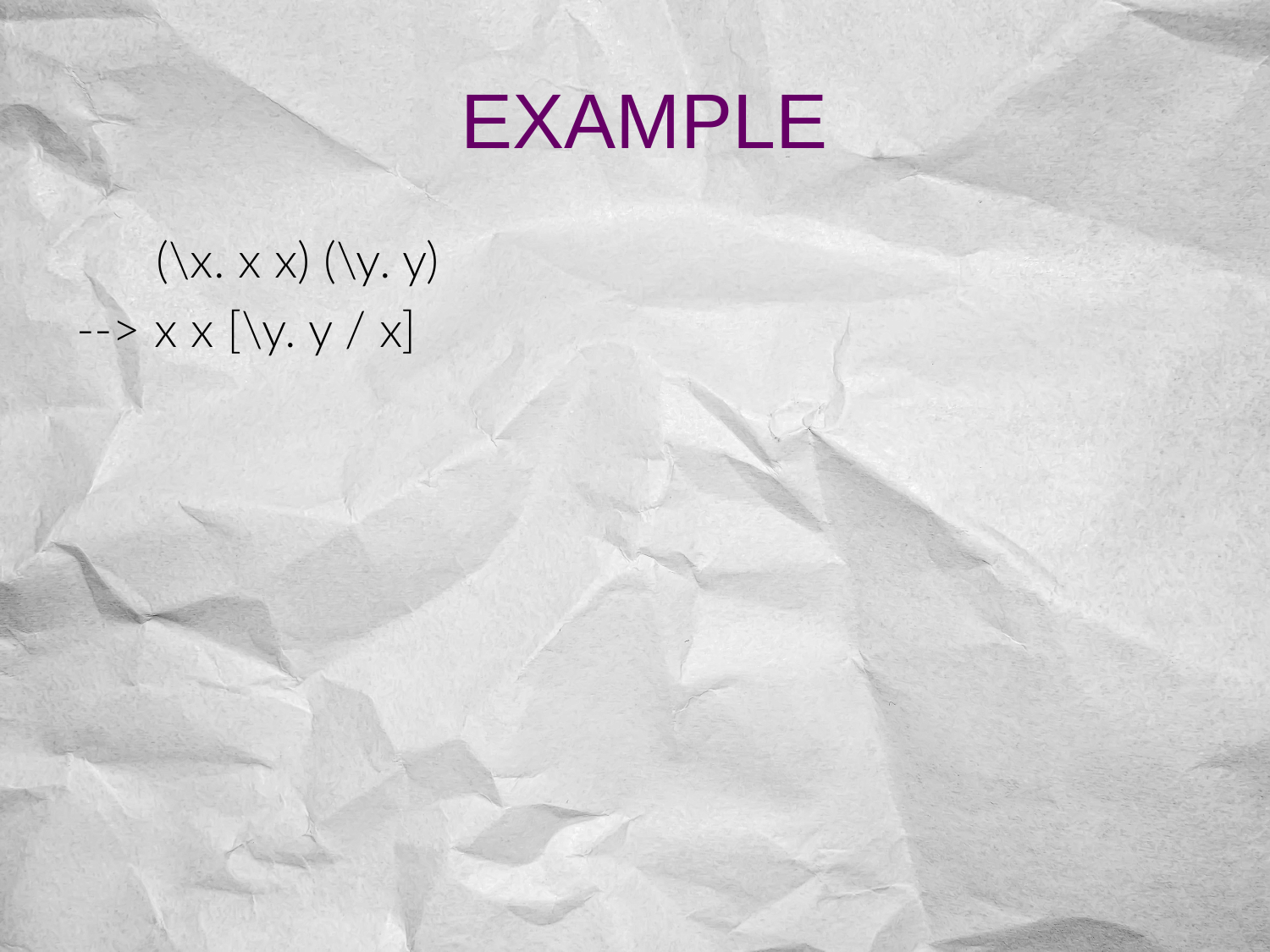

# Example
      (\x. x x) (\y. y)
--> x x [\y. y / x]